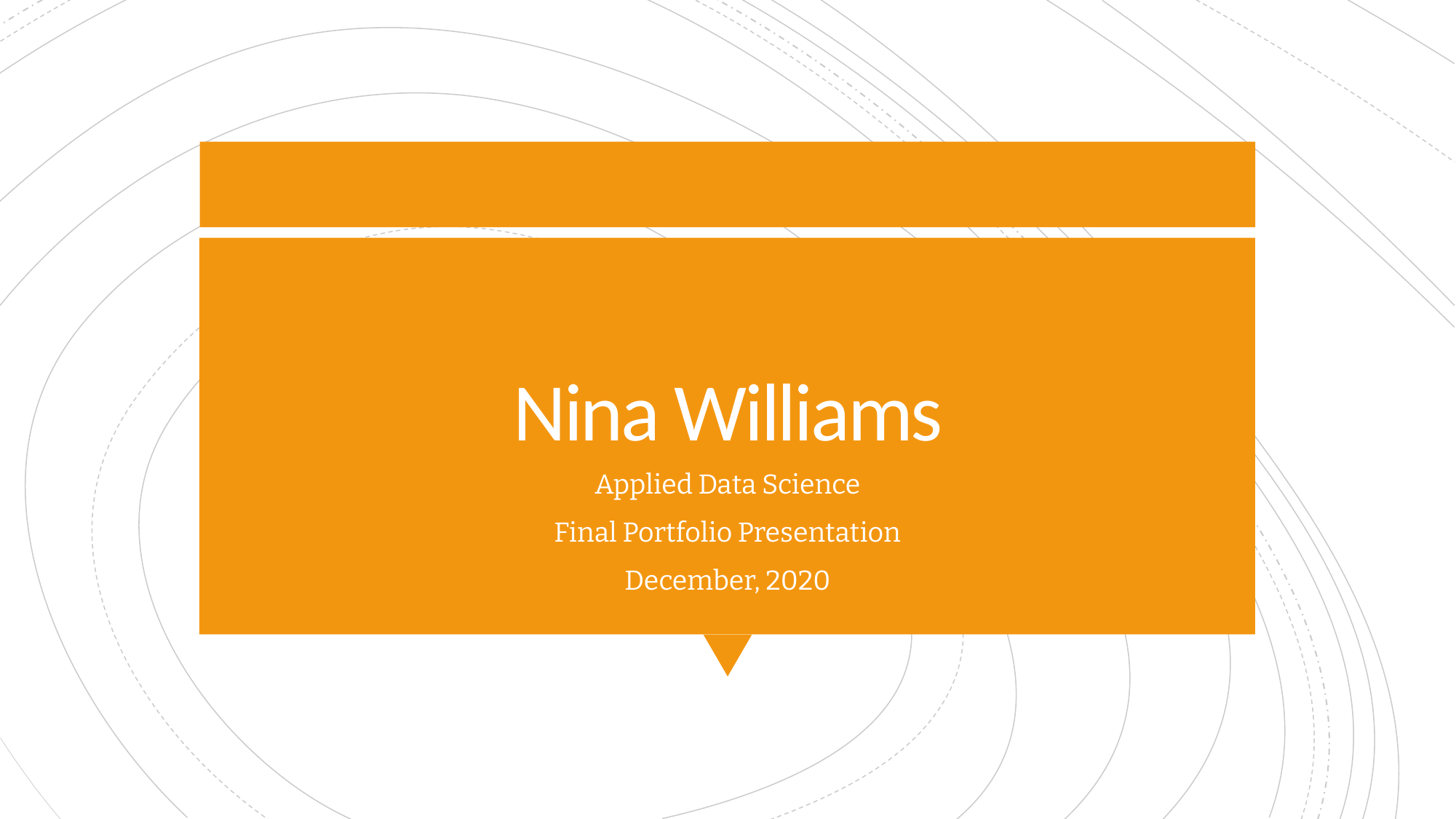

# Nina Williams
Applied Data Science
Final Portfolio Presentation
December, 2020